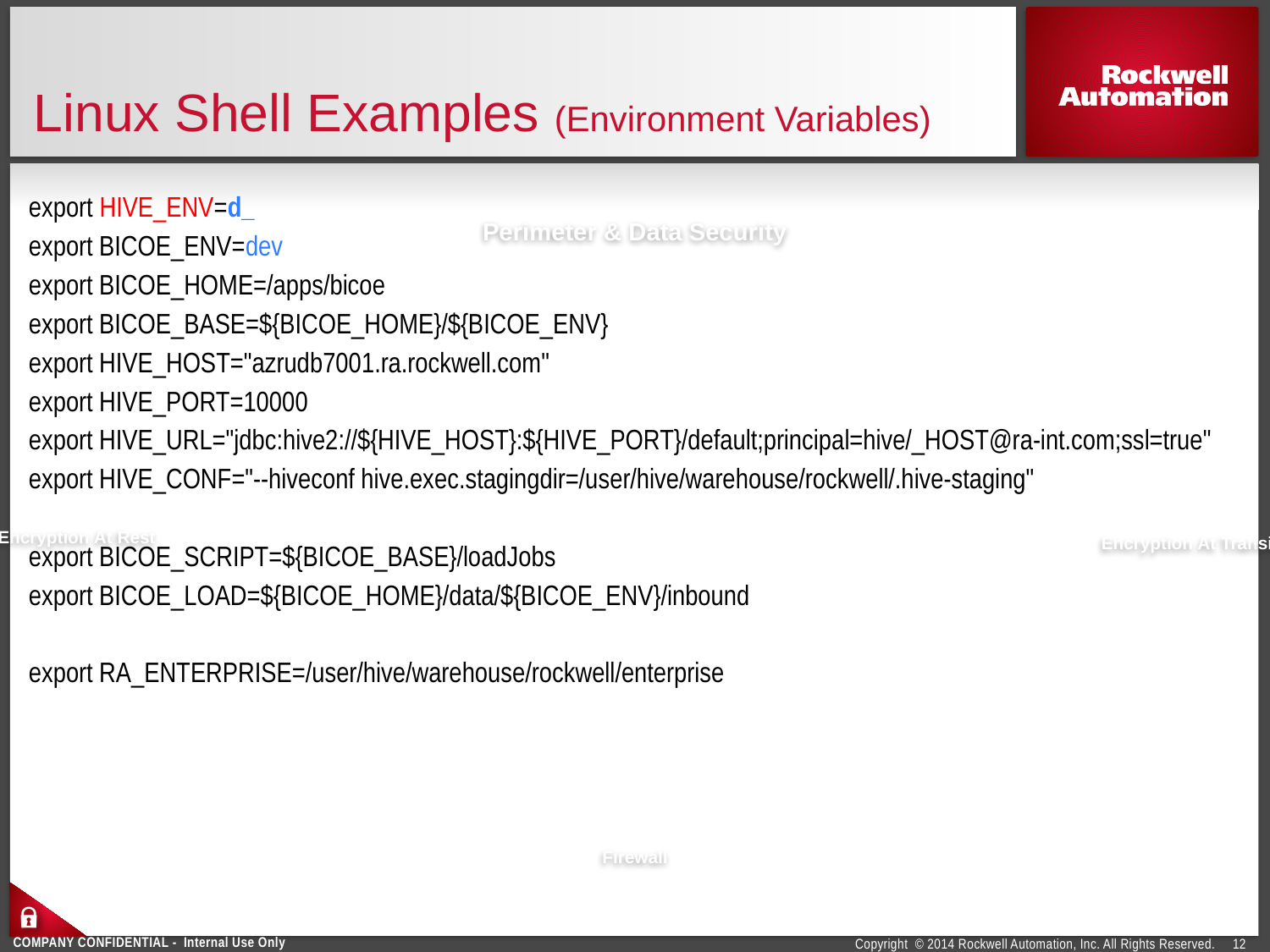

# Linux Shell Examples (Environment Variables)
export HIVE_ENV=d_
export BICOE_ENV=dev
export BICOE_HOME=/apps/bicoe
export BICOE_BASE=${BICOE_HOME}/${BICOE_ENV}
export HIVE_HOST="azrudb7001.ra.rockwell.com"
export HIVE_PORT=10000
export HIVE_URL="jdbc:hive2://${HIVE_HOST}:${HIVE_PORT}/default;principal=hive/_HOST@ra-int.com;ssl=true"
export HIVE_CONF="--hiveconf hive.exec.stagingdir=/user/hive/warehouse/rockwell/.hive-staging"

export BICOE_SCRIPT=${BICOE_BASE}/loadJobs
export BICOE_LOAD=${BICOE_HOME}/data/${BICOE_ENV}/inbound

export RA_ENTERPRISE=/user/hive/warehouse/rockwell/enterprise
Perimeter & Data Security
Encryption At Rest
Encryption At Transit
Firewall
12